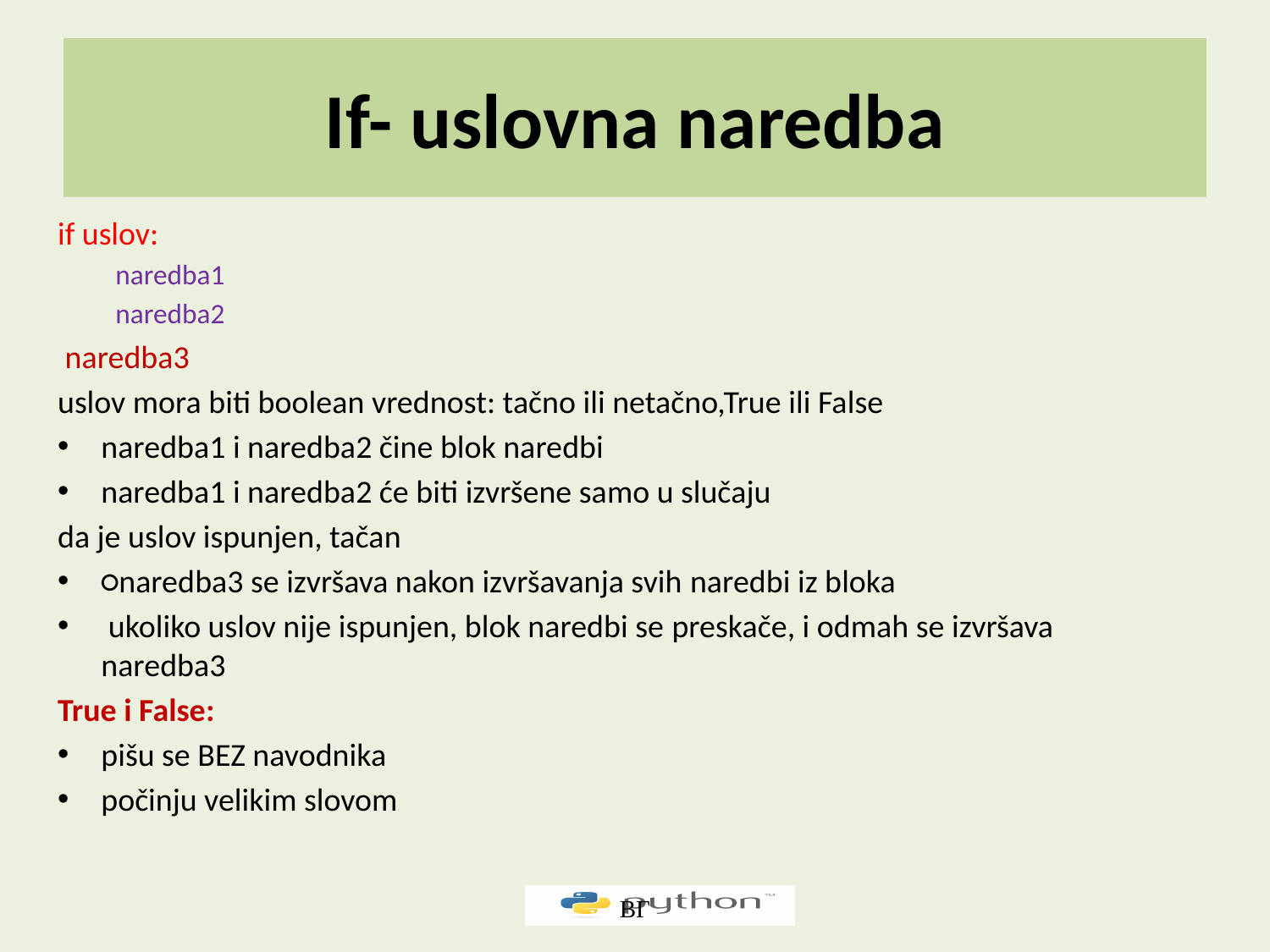

# If- uslovna naredba
if uslov:
naredba1
naredba2
 naredba3
uslov mora biti boolean vrednost: tačno ili netačno,True ili False
naredba1 i naredba2 čine blok naredbi
naredba1 i naredba2 će biti izvršene samo u slučaju
da je uslov ispunjen, tačan
○naredba3 se izvršava nakon izvršavanja svih naredbi iz bloka
 ukoliko uslov nije ispunjen, blok naredbi se preskače, i odmah se izvršava naredba3
True i False:
pišu se BEZ navodnika
počinju velikim slovom
ВГ